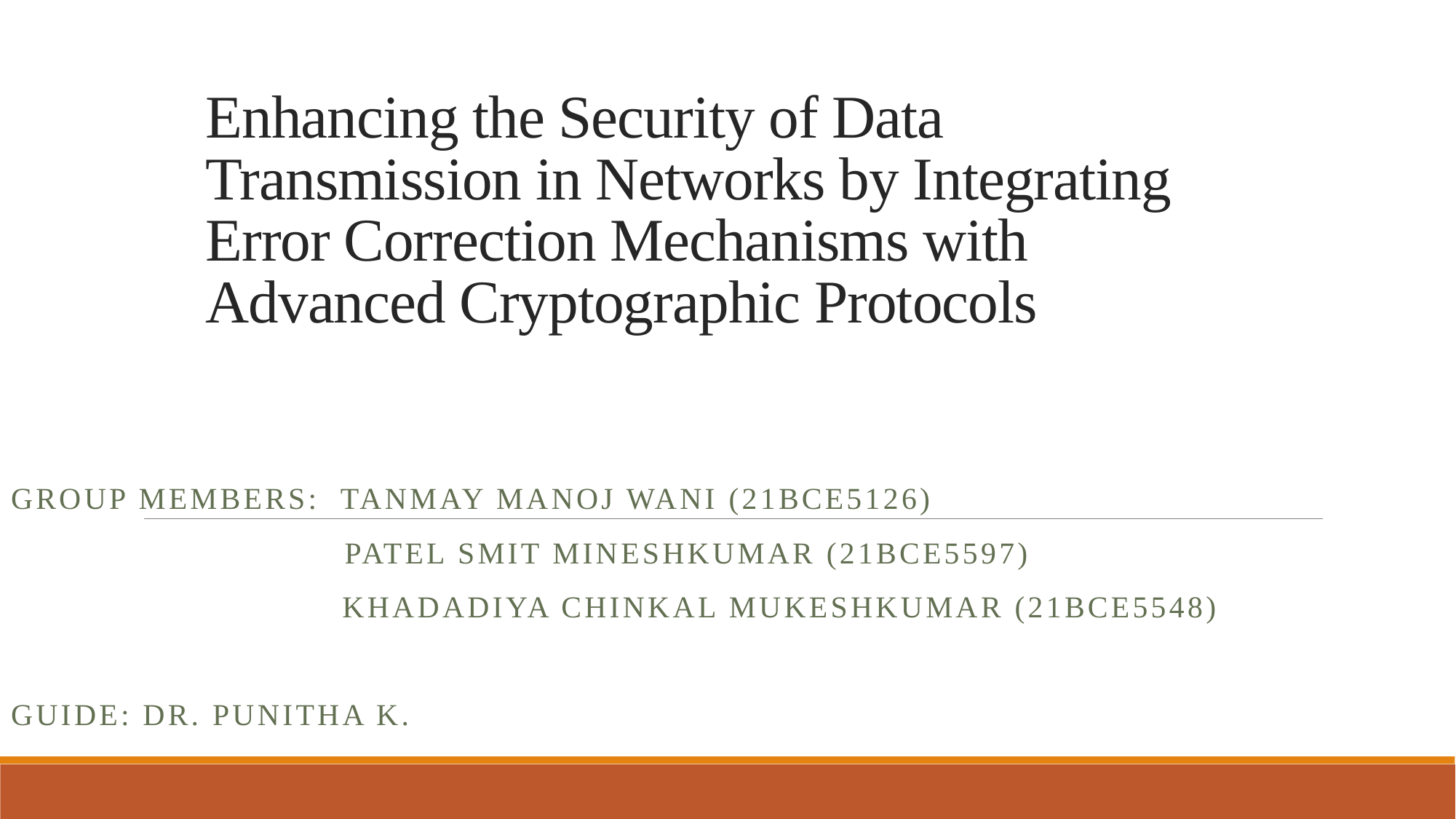

# Enhancing the Security of Data Transmission in Networks by Integrating Error Correction Mechanisms with Advanced Cryptographic Protocols
Group Members:  Tanmay Manoj Wani (21BCE5126)
	                     Patel Smit Mineshkumar (21BCE5597)
                               Khadadiya Chinkal Mukeshkumar (21BCE5548)

Guide: Dr. Punitha K.